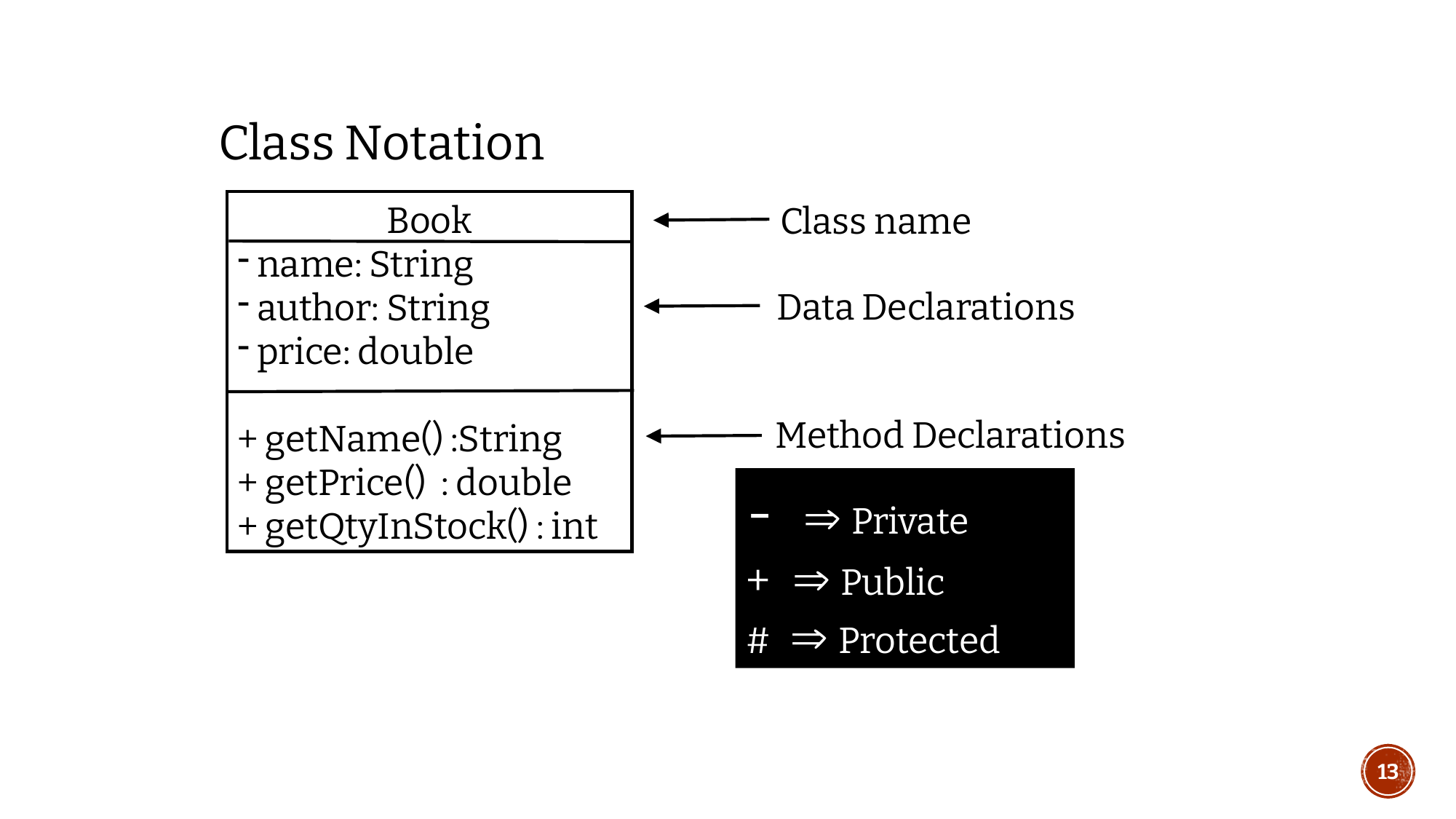

Class Notation
Book
 name: String
 author: String
 price: double

+ getName() :String
+ getPrice()  : double
+ getQtyInStock() : int
Class name
Data Declarations
Method Declarations
-   ⇒ Private
+   ⇒ Public
#  ⇒ Protected
13